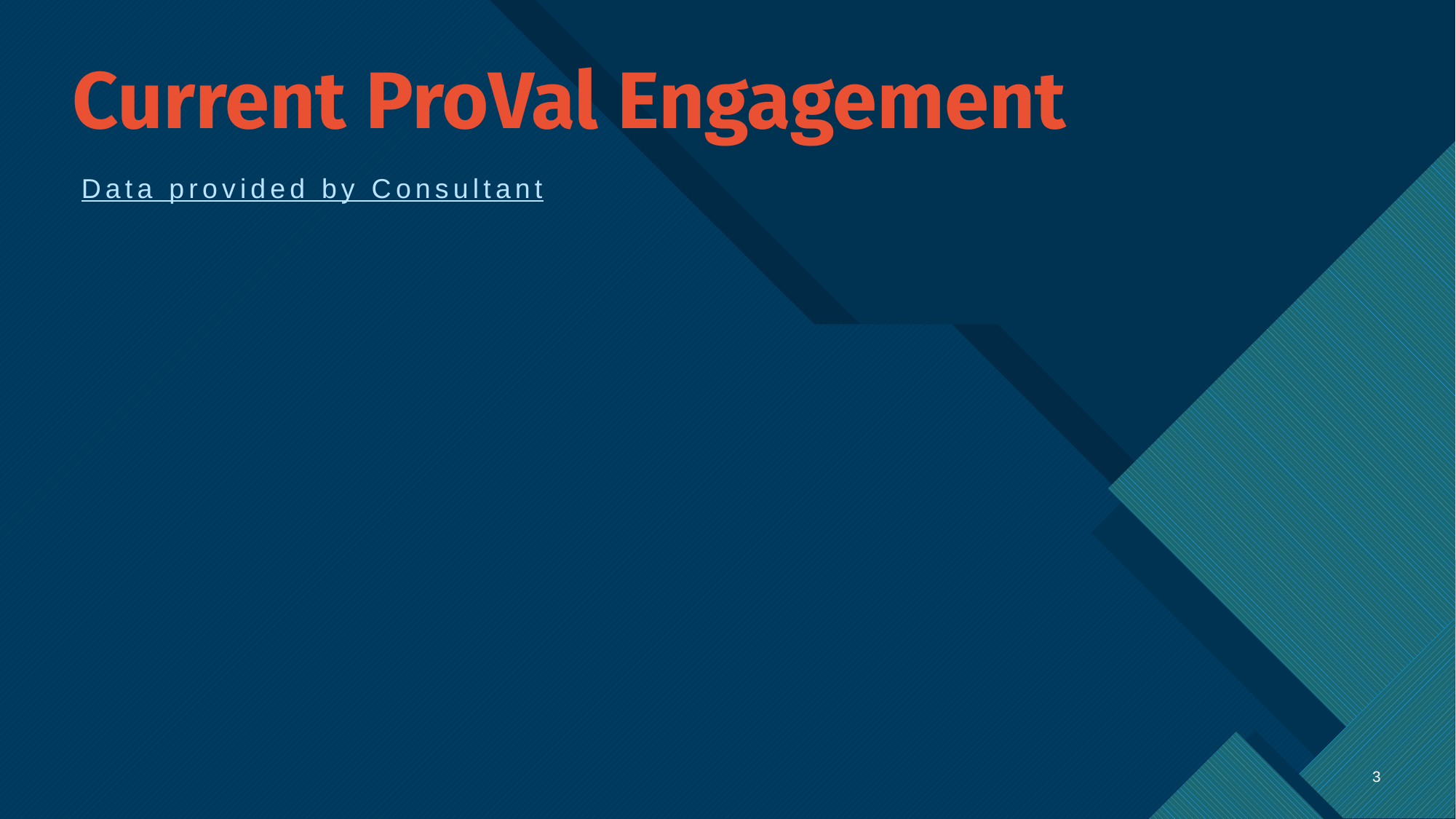

# Current ProVal Engagement
Data provided by Consultant
3